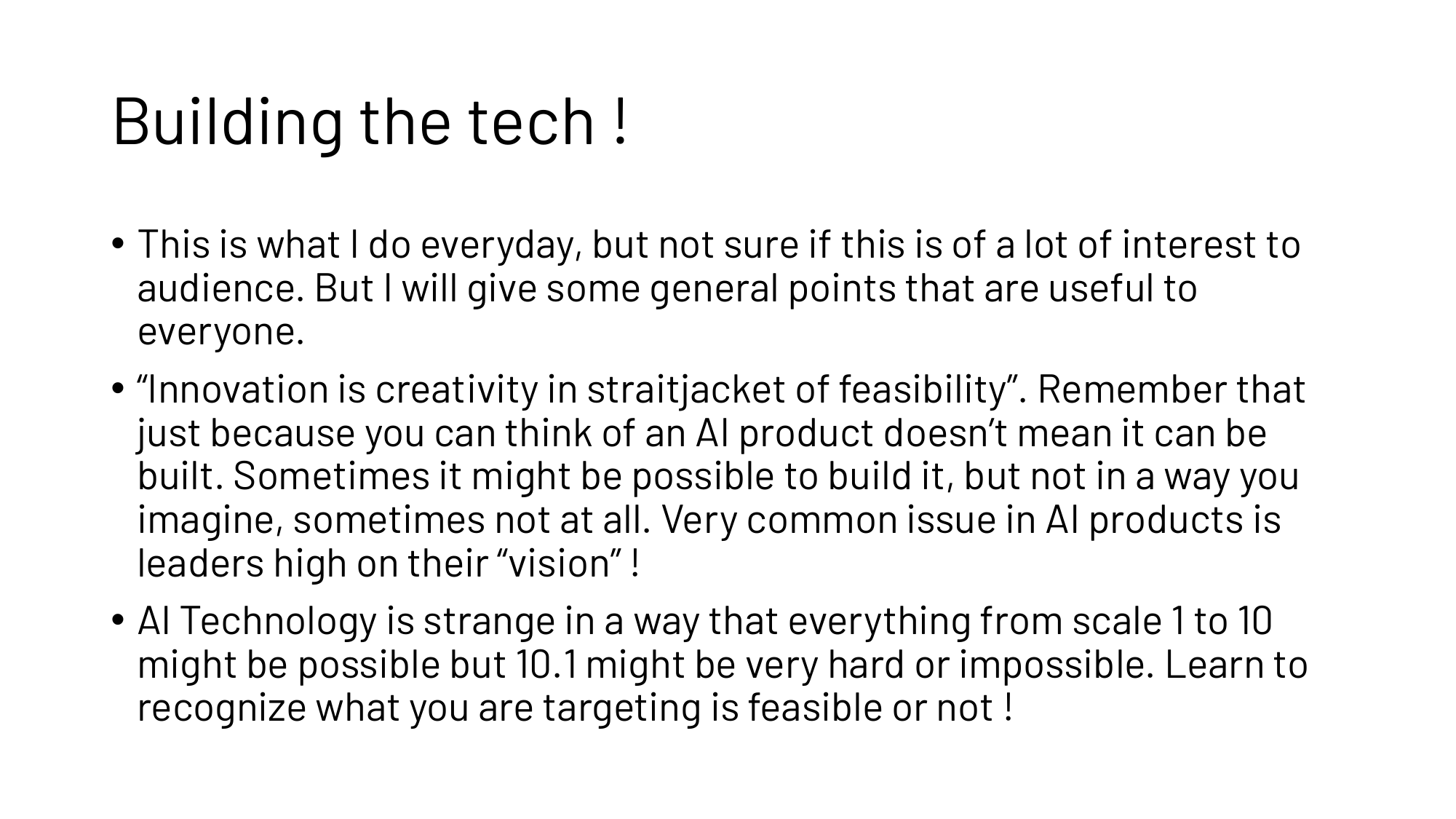

# Building the tech !
This is what I do everyday, but not sure if this is of a lot of interest to audience. But I will give some general points that are useful to everyone.
“Innovation is creativity in straitjacket of feasibility”. Remember that just because you can think of an AI product doesn’t mean it can be built. Sometimes it might be possible to build it, but not in a way you imagine, sometimes not at all. Very common issue in AI products is leaders high on their “vision” !
AI Technology is strange in a way that everything from scale 1 to 10 might be possible but 10.1 might be very hard or impossible. Learn to recognize what you are targeting is feasible or not !